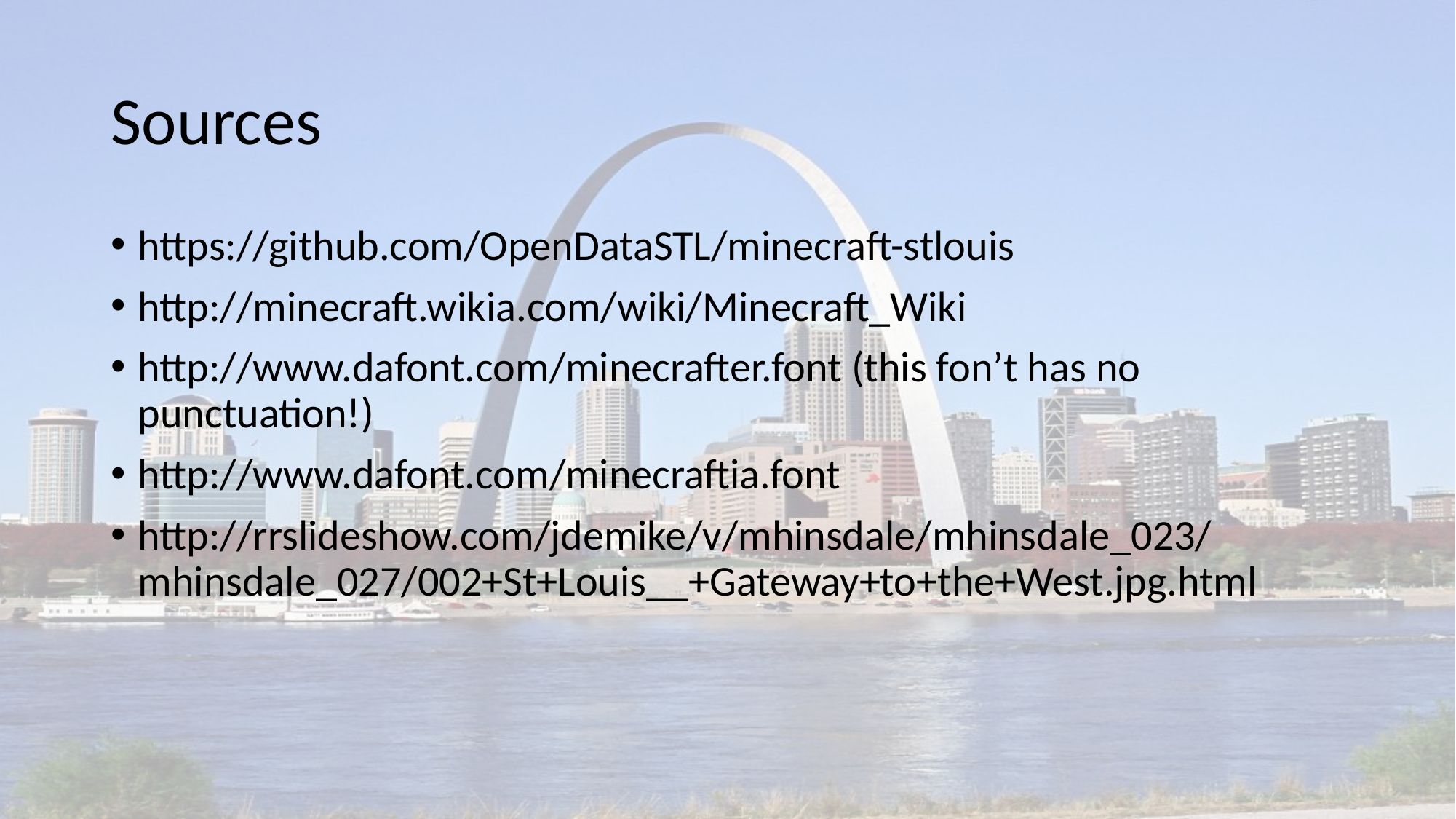

# Sources
https://github.com/OpenDataSTL/minecraft-stlouis
http://minecraft.wikia.com/wiki/Minecraft_Wiki
http://www.dafont.com/minecrafter.font (this fon’t has no punctuation!)
http://www.dafont.com/minecraftia.font
http://rrslideshow.com/jdemike/v/mhinsdale/mhinsdale_023/mhinsdale_027/002+St+Louis__+Gateway+to+the+West.jpg.html